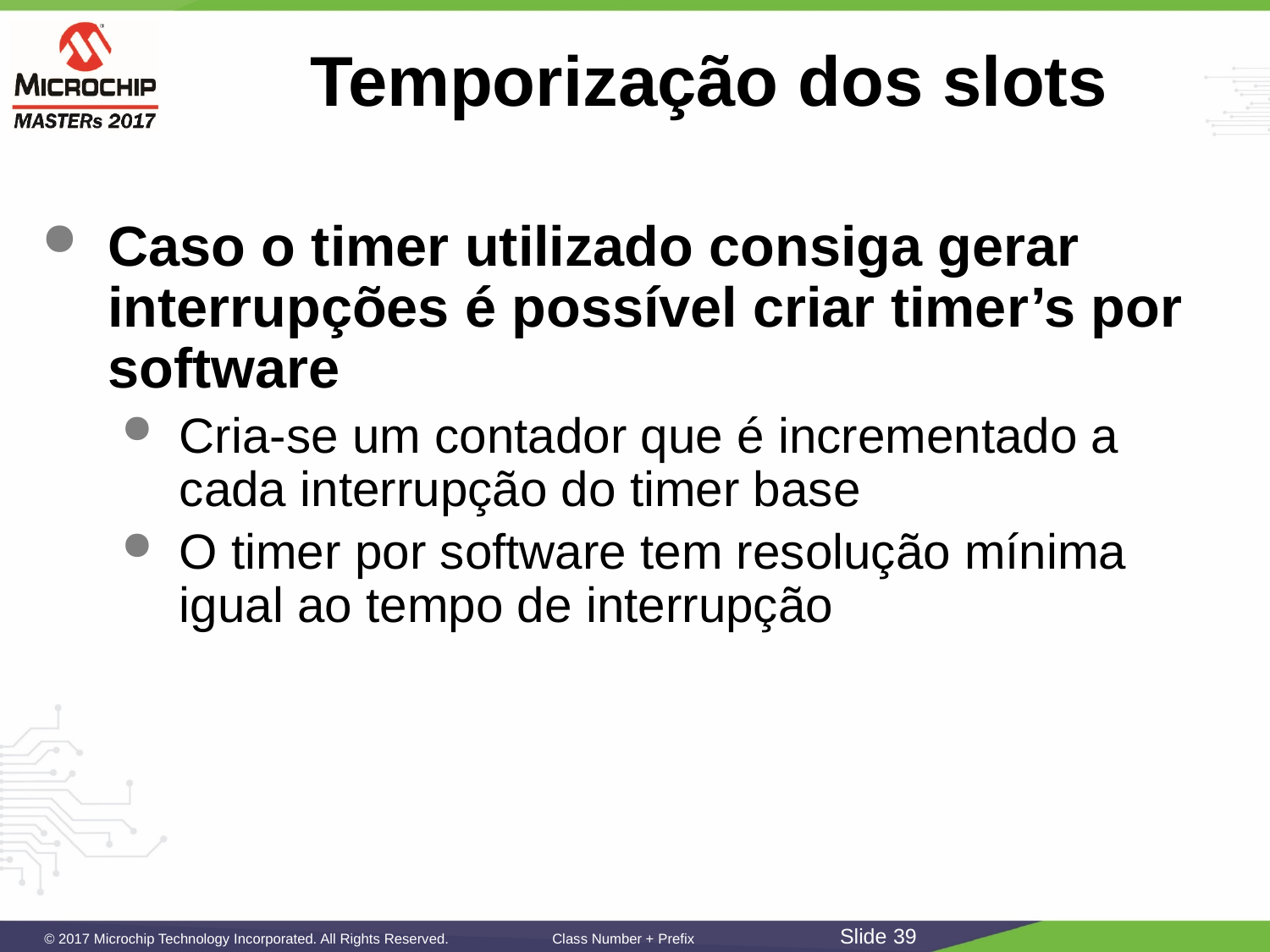

# Temporização dos slots
Caso o timer utilizado consiga gerar interrupções é possível criar timer’s por software
Cria-se um contador que é incrementado a cada interrupção do timer base
O timer por software tem resolução mínima igual ao tempo de interrupção